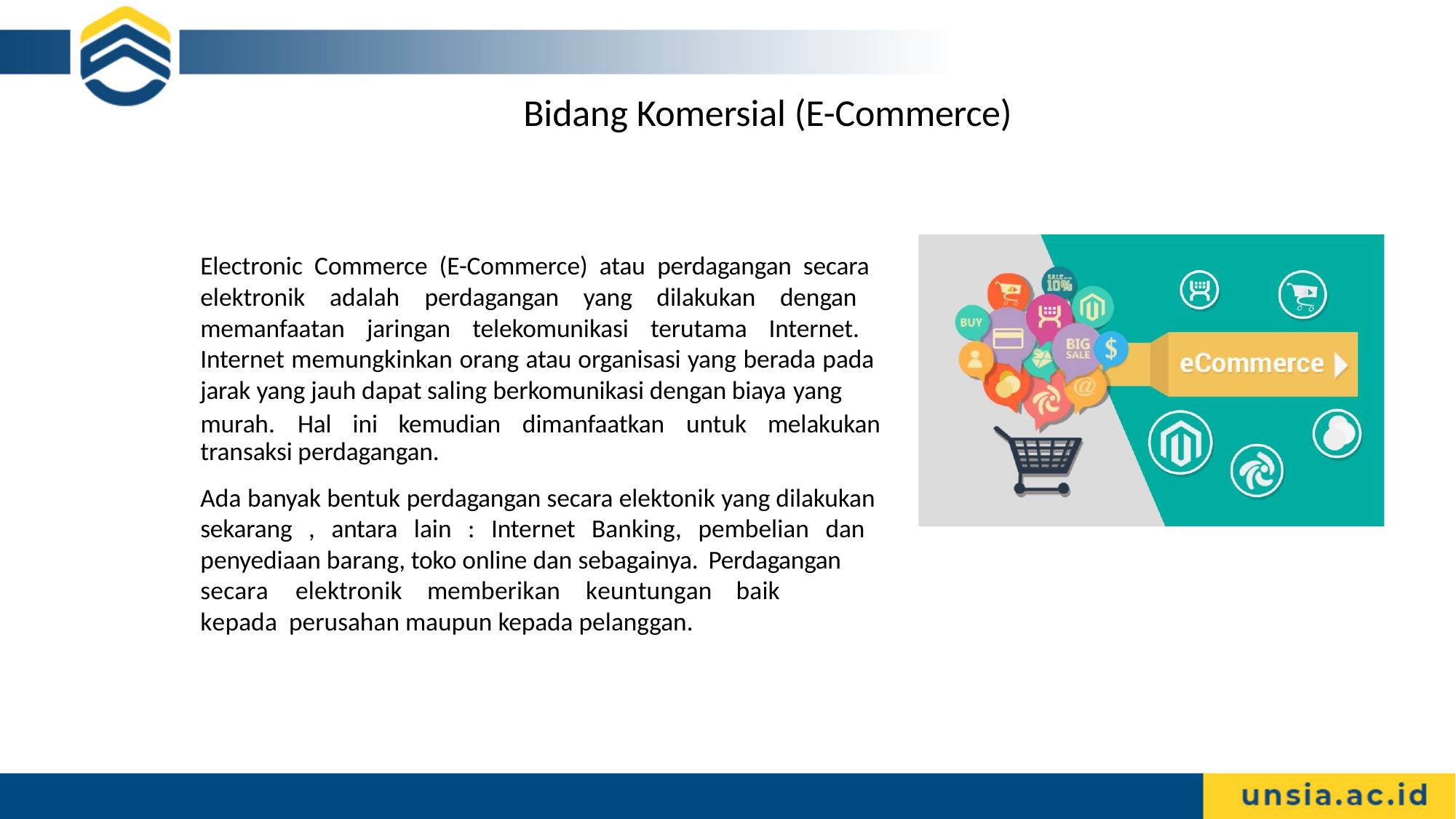

# Bidang Komersial (E-Commerce)

Electronic Commerce (E-Commerce) atau perdagangan secara  elektronik adalah perdagangan yang dilakukan dengan  memanfaatan jaringan telekomunikasi terutama Internet.  Internet memungkinkan orang atau organisasi yang berada pada  jarak yang jauh dapat saling berkomunikasi dengan biaya yang
murah.	Hal	ini	kemudian	dimanfaatkan	untuk	melakukan
transaksi perdagangan.
Ada banyak bentuk perdagangan secara elektonik yang dilakukan  sekarang , antara lain : Internet Banking, pembelian dan  penyediaan barang, toko online dan sebagainya. Perdagangan
secara	elektronik	memberikan	keuntungan	baik	kepada  perusahan maupun kepada pelanggan.